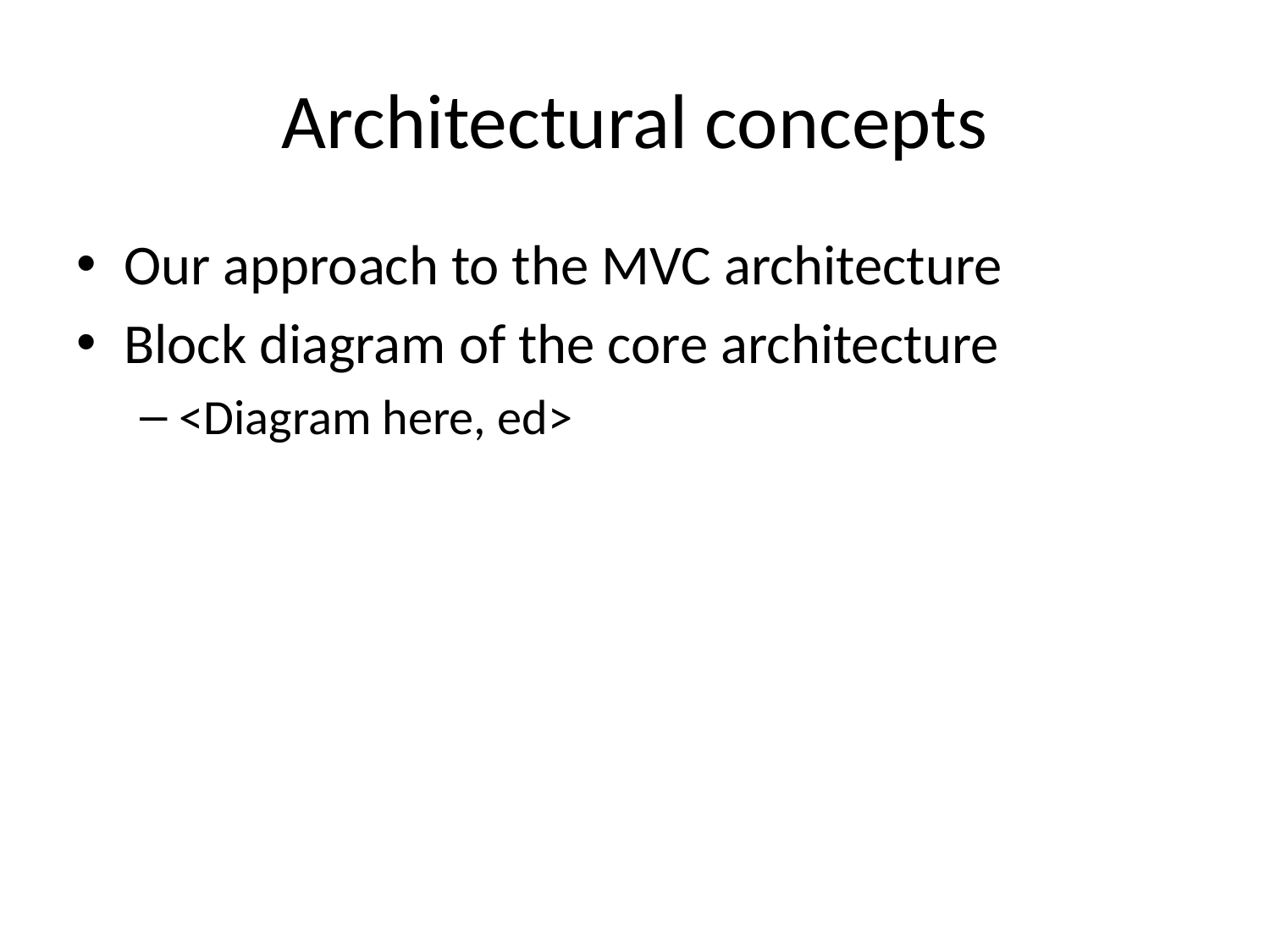

# Architectural concepts
Our approach to the MVC architecture
Block diagram of the core architecture
<Diagram here, ed>